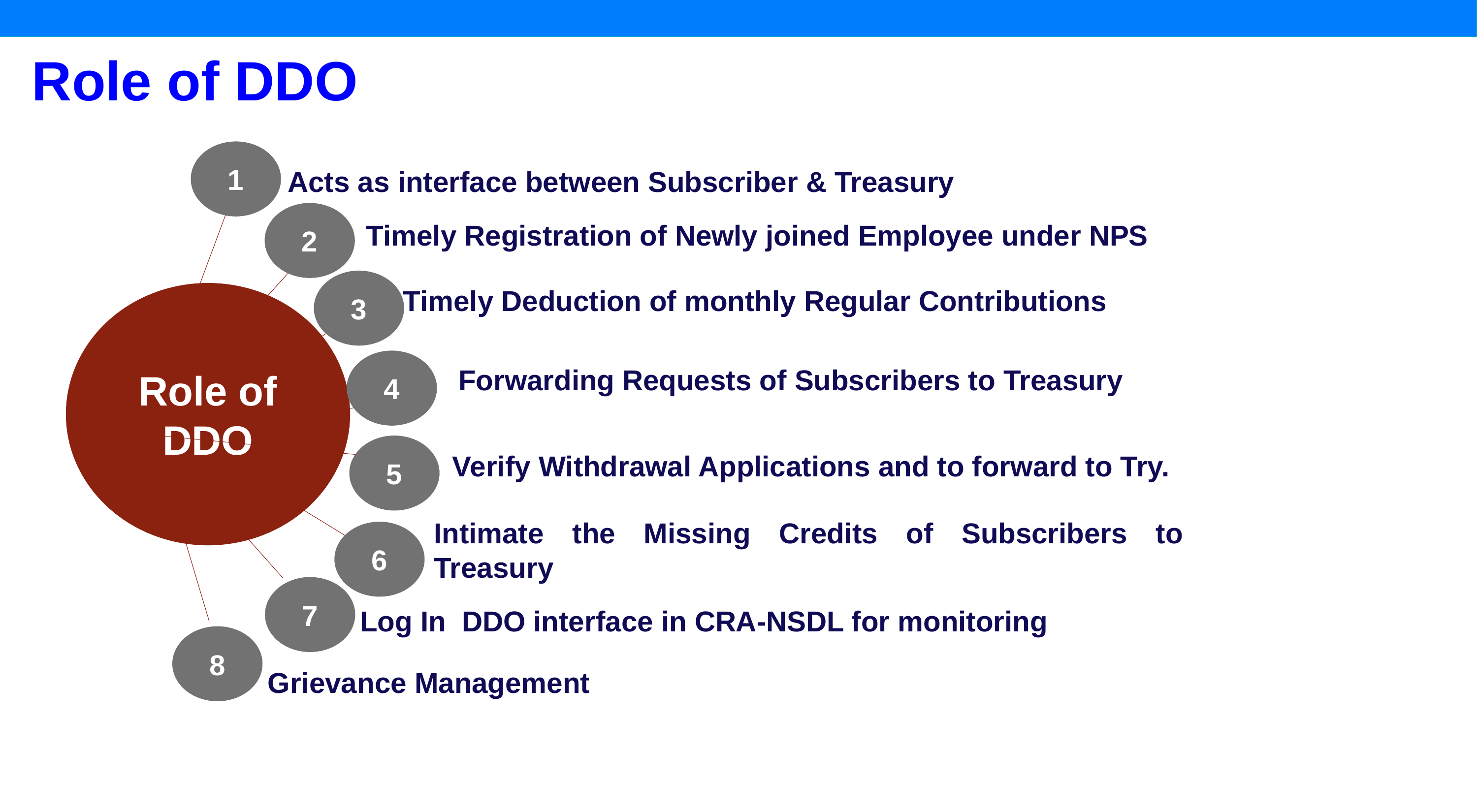

Role of DDO
Acts as interface between Subscriber & Treasury
1
2
Timely Registration of Newly joined Employee under NPS

3
Timely Deduction of monthly Regular Contributions
Role of DDO

4
Forwarding Requests of Subscribers to Treasury

5
Verify Withdrawal Applications and to forward to Try.

6
Intimate the Missing Credits of Subscribers to Treasury
7
Log In  DDO interface in CRA-NSDL for monitoring
8
Grievance Management